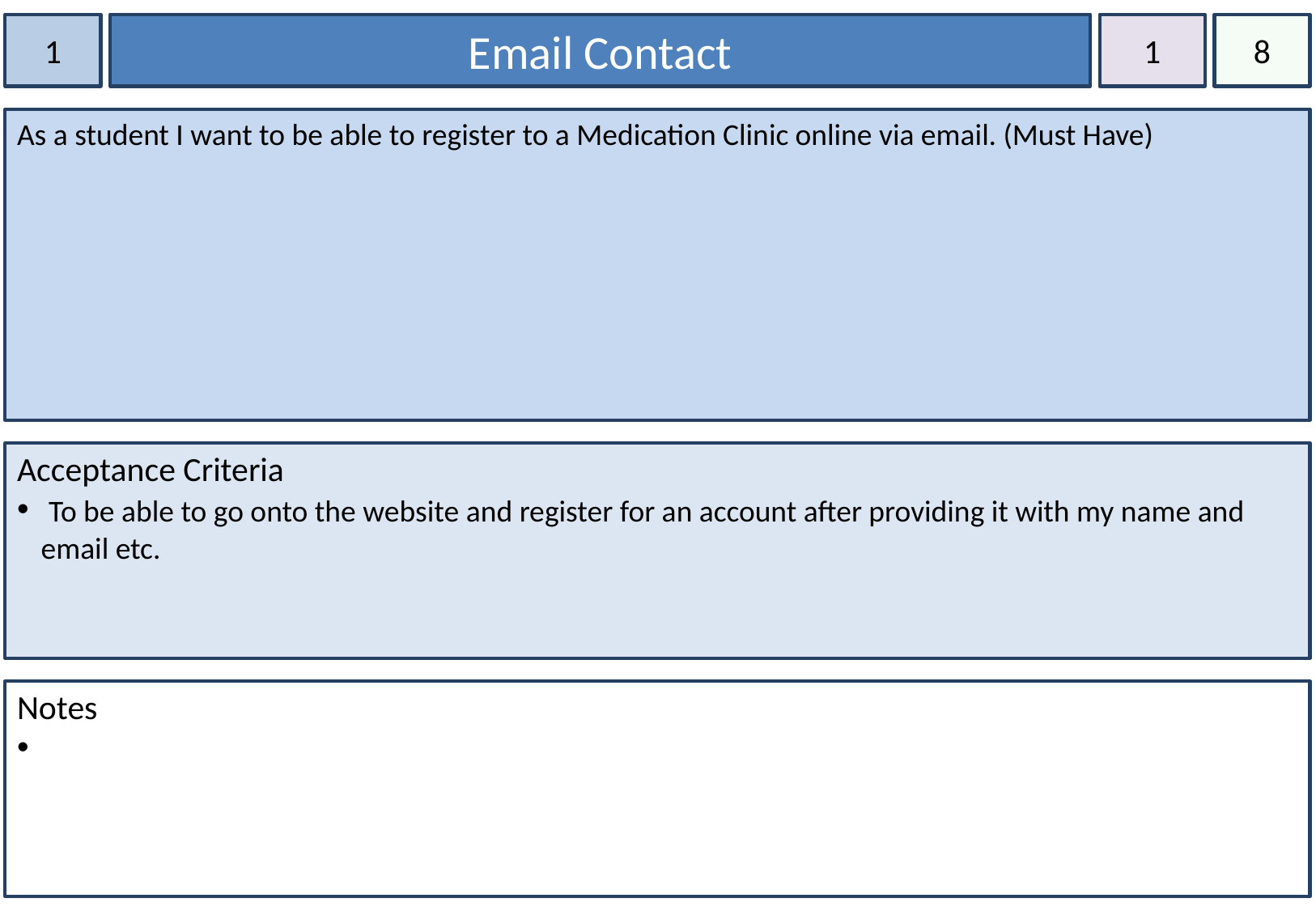

1
Email Contact
1
8
As a student I want to be able to register to a Medication Clinic online via email. (Must Have)

Acceptance Criteria
 To be able to go onto the website and register for an account after providing it with my name and email etc.
Notes